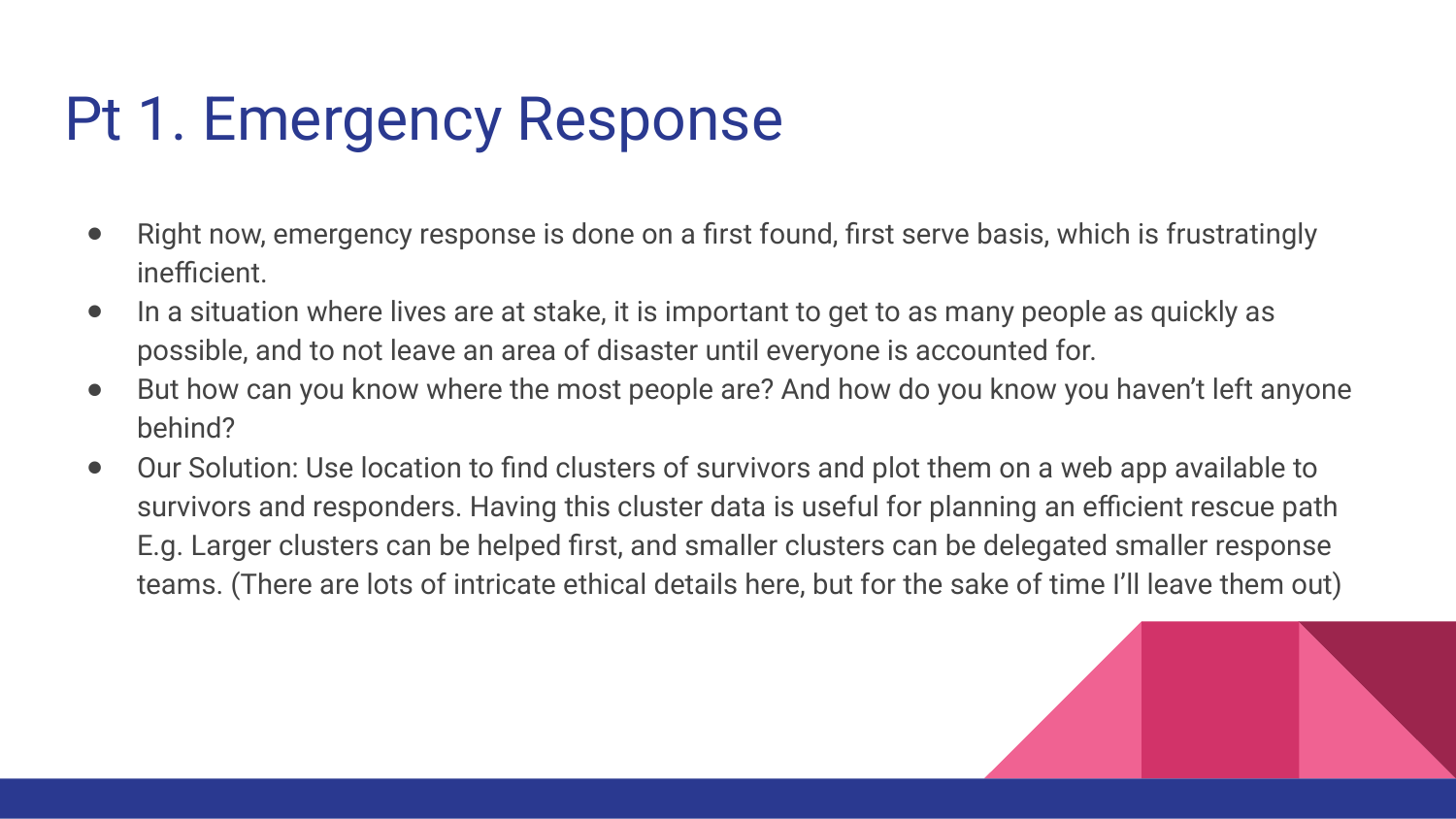

# Pt 1. Emergency Response
Right now, emergency response is done on a first found, first serve basis, which is frustratingly inefficient.
In a situation where lives are at stake, it is important to get to as many people as quickly as possible, and to not leave an area of disaster until everyone is accounted for.
But how can you know where the most people are? And how do you know you haven’t left anyone behind?
Our Solution: Use location to find clusters of survivors and plot them on a web app available to survivors and responders. Having this cluster data is useful for planning an efficient rescue path E.g. Larger clusters can be helped first, and smaller clusters can be delegated smaller response teams. (There are lots of intricate ethical details here, but for the sake of time I’ll leave them out)